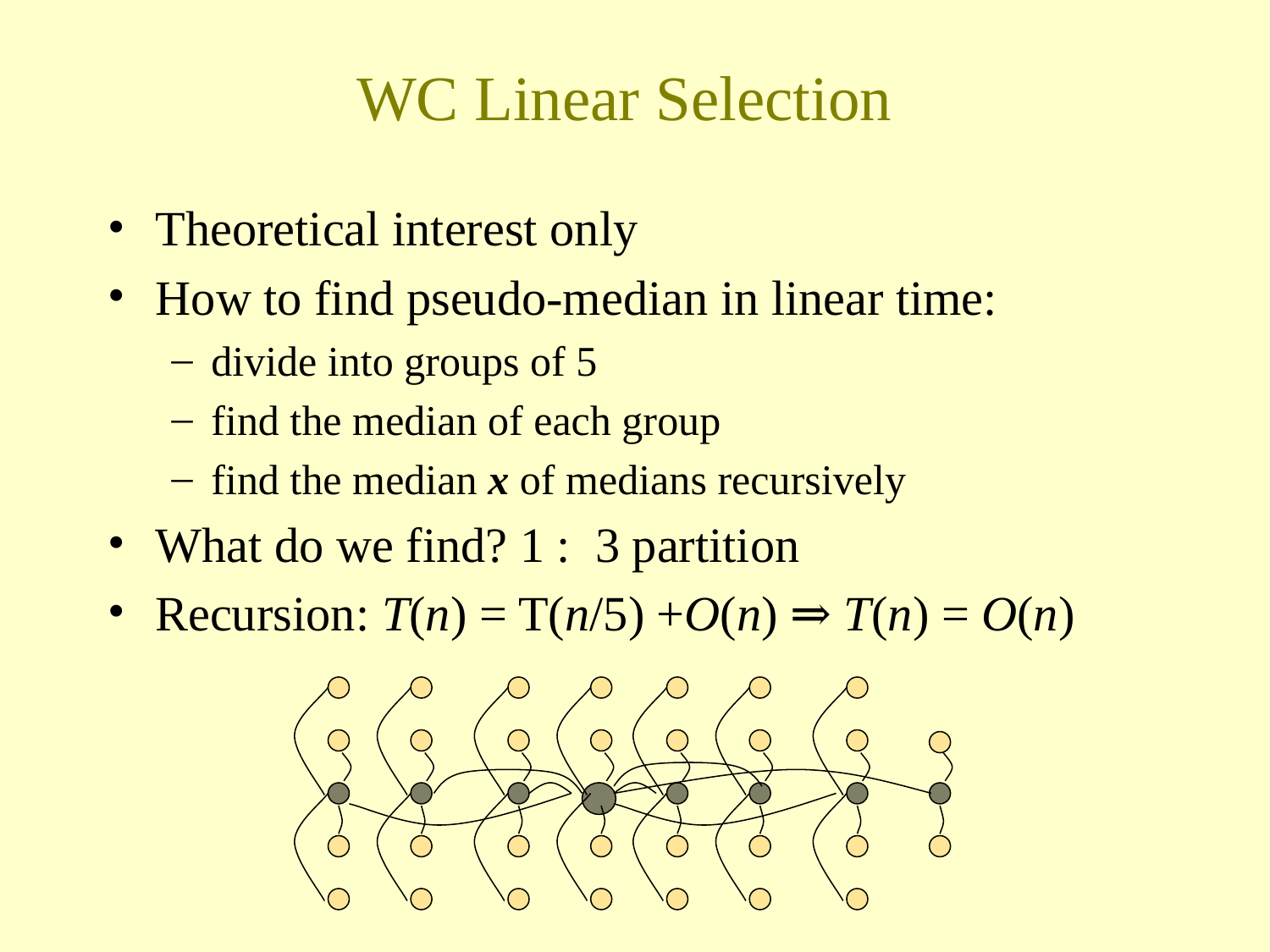

# WC Linear Selection
Theoretical interest only
How to find pseudo-median in linear time:
divide into groups of 5
find the median of each group
find the median x of medians recursively
What do we find? 1 :  3 partition
Recursion: T(n) = T(n/5) +O(n) ⇒ T(n) = O(n)